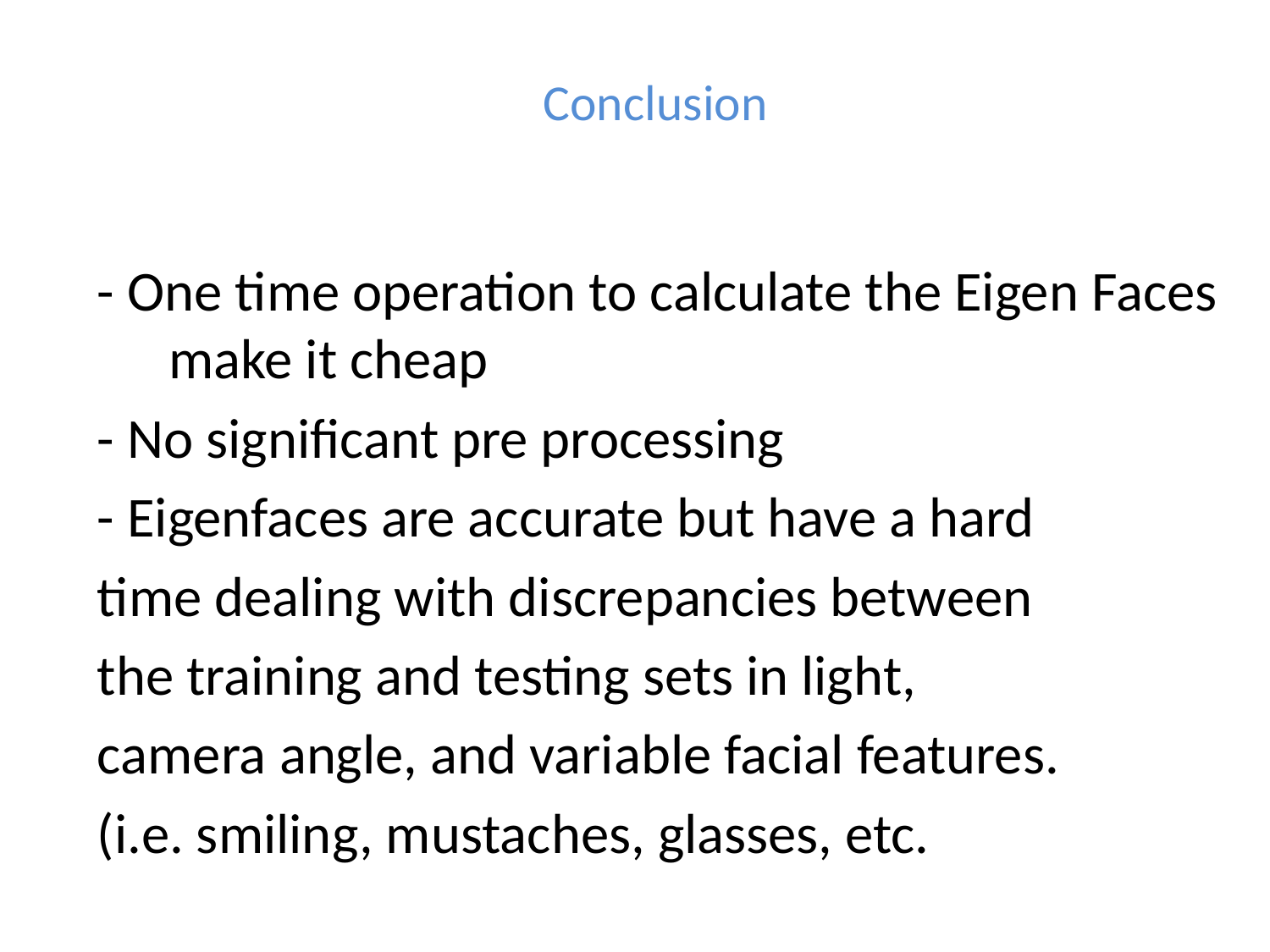

# Conclusion

- One time operation to calculate the Eigen Faces make it cheap
- No significant pre processing
- Eigenfaces are accurate but have a hard
time dealing with discrepancies between
the training and testing sets in light,
camera angle, and variable facial features.
(i.e. smiling, mustaches, glasses, etc.